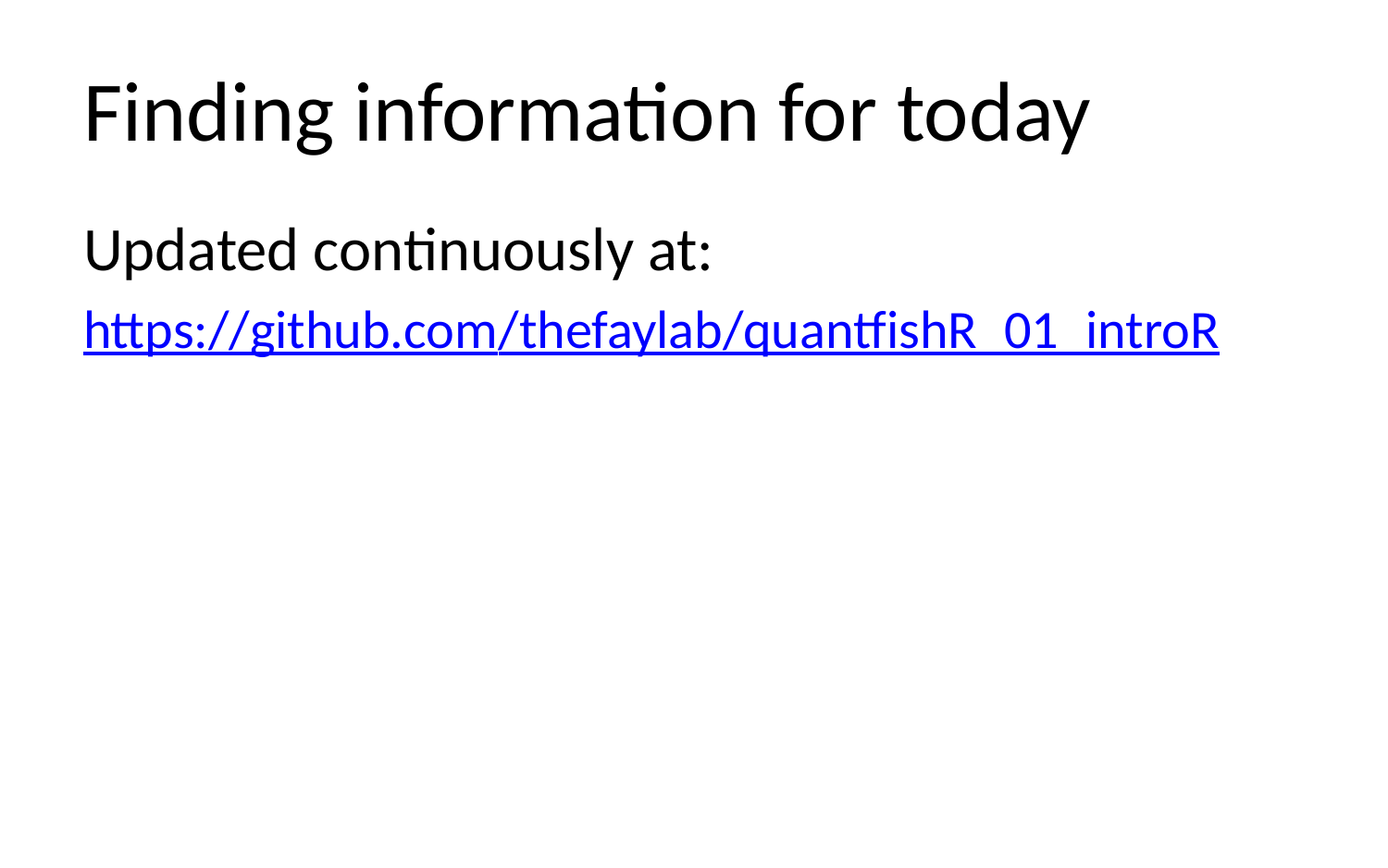

# Finding information for today
Updated continuously at:
https://github.com/thefaylab/quantfishR_01_introR